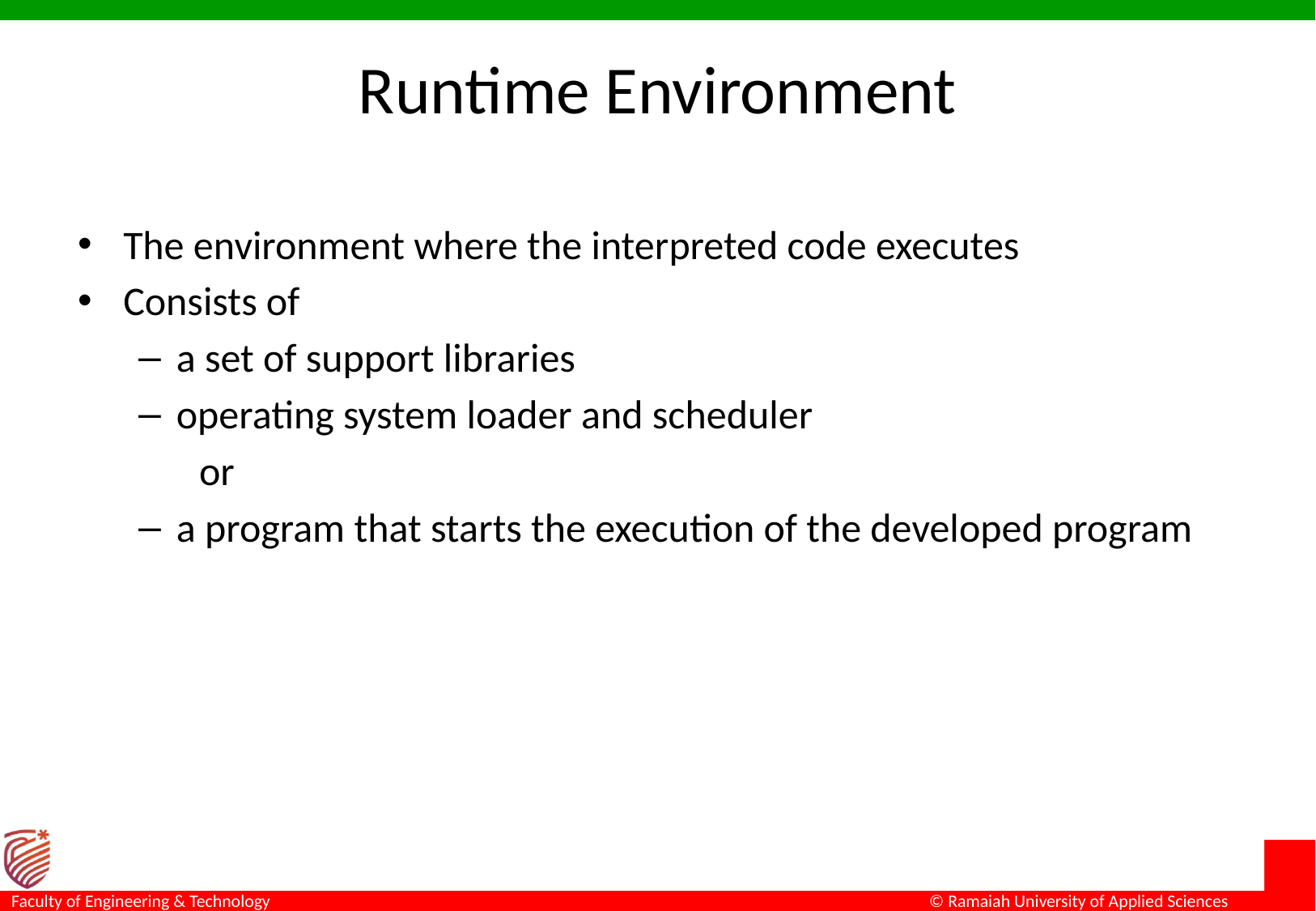

# Runtime Environment
The environment where the interpreted code executes
Consists of
a set of support libraries
operating system loader and scheduler
or
a program that starts the execution of the developed program